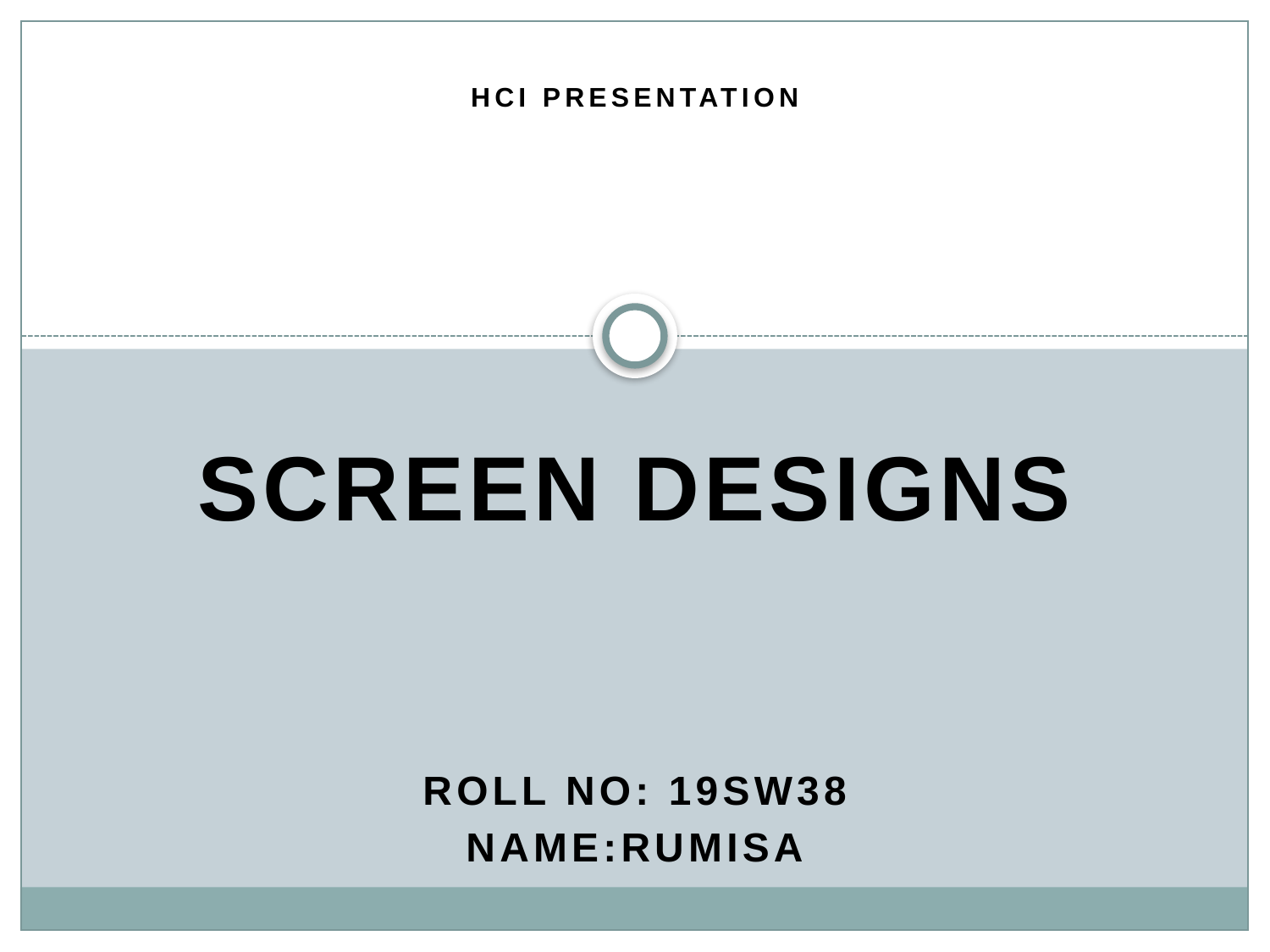

#
HCI PRESENTATION

SCREEN DESIGNS

ROLL NO: 19SW38
NAME:RUMISA